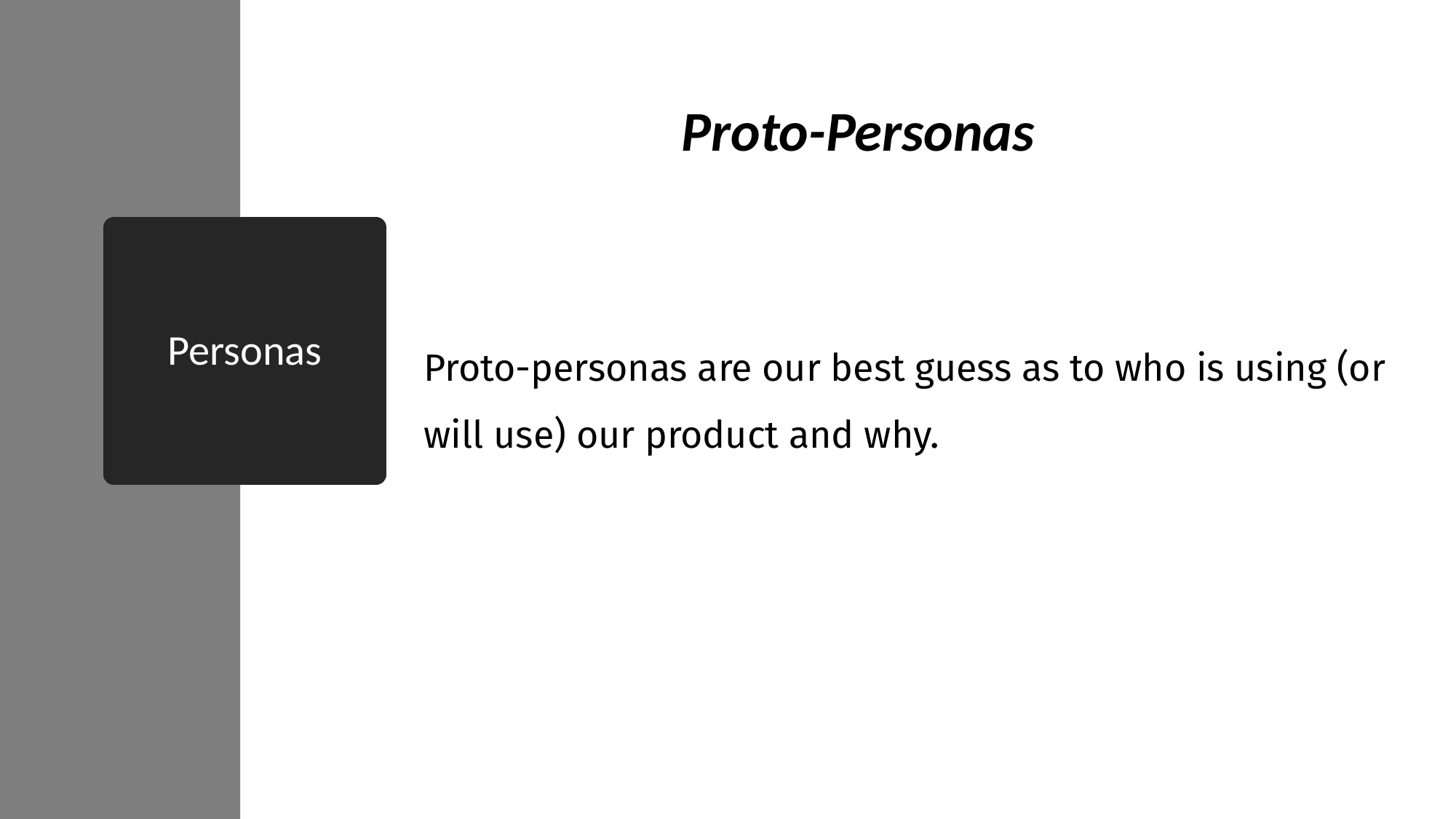

Proto-Personas

Proto-personas are our best guess as to who is using (or will use) our product and why.
Personas